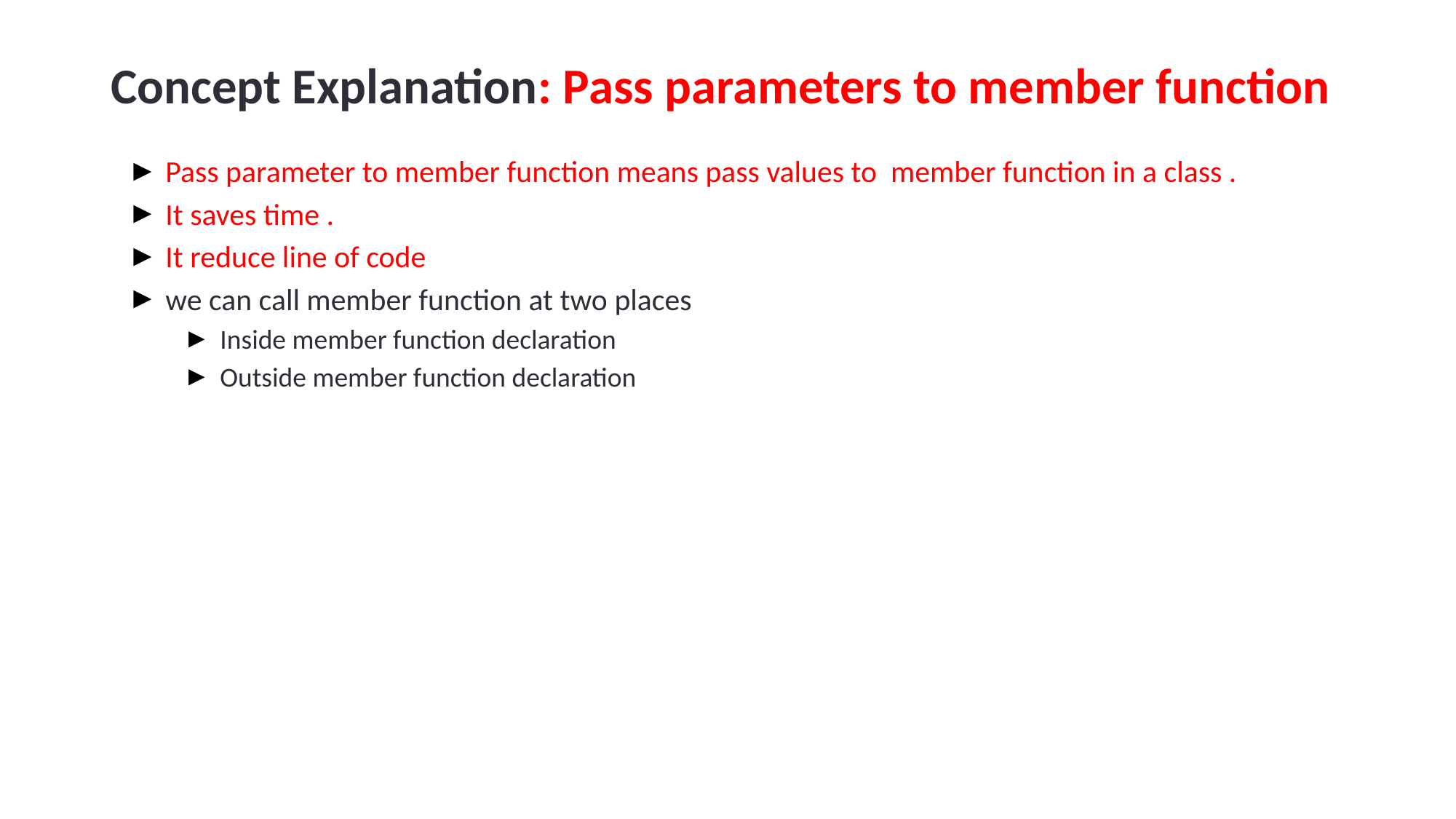

# Concept Explanation: Pass parameters to member function
Pass parameter to member function means pass values to  member function in a class .
It saves time .
It reduce line of code
we can call member function at two places
Inside member function declaration
Outside member function declaration